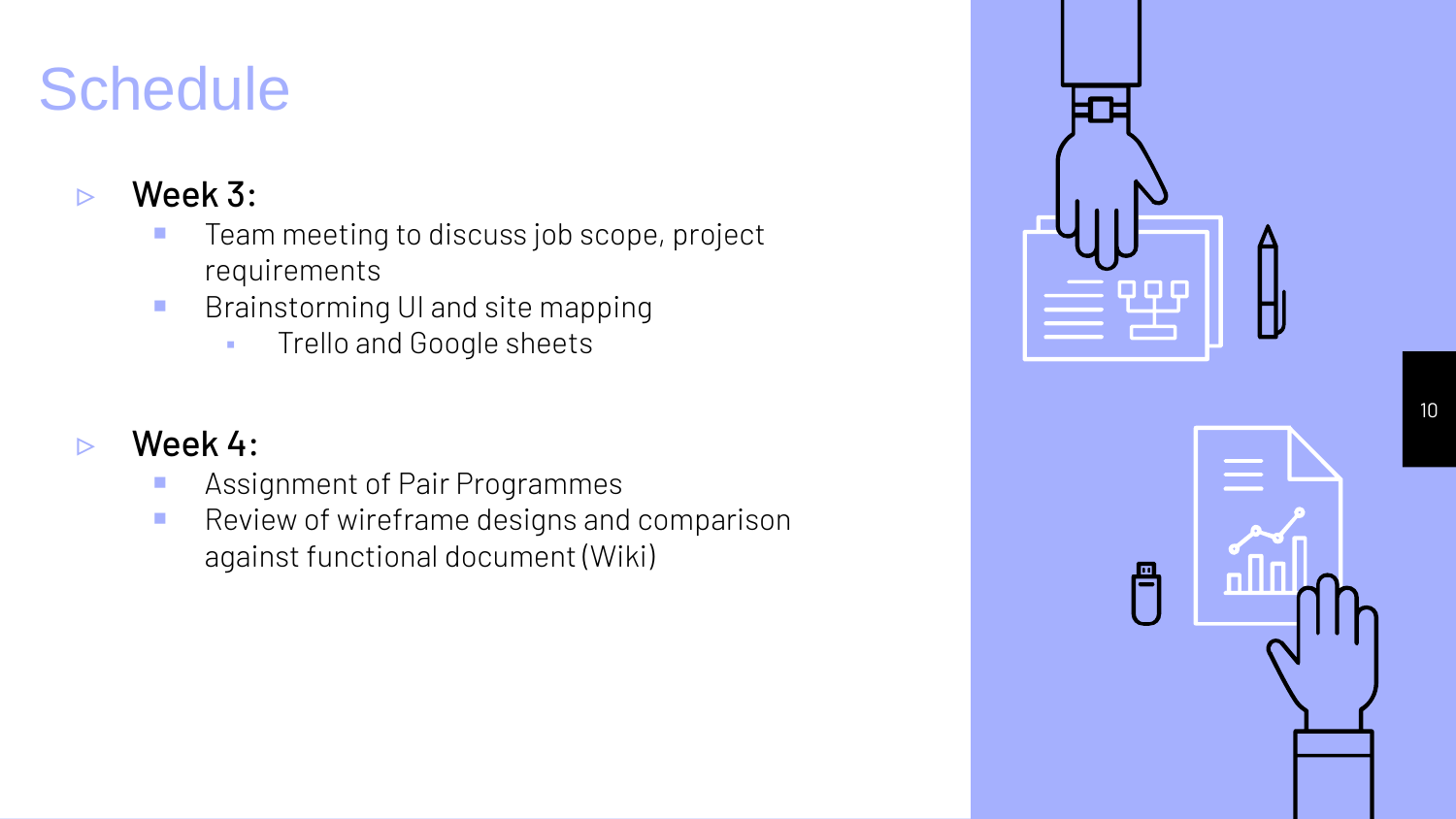

# Schedule
Week 3:
Team meeting to discuss job scope, project requirements
Brainstorming UI and site mapping
Trello and Google sheets

Week 4:
Assignment of Pair Programmes
Review of wireframe designs and comparison against functional document (Wiki)

10